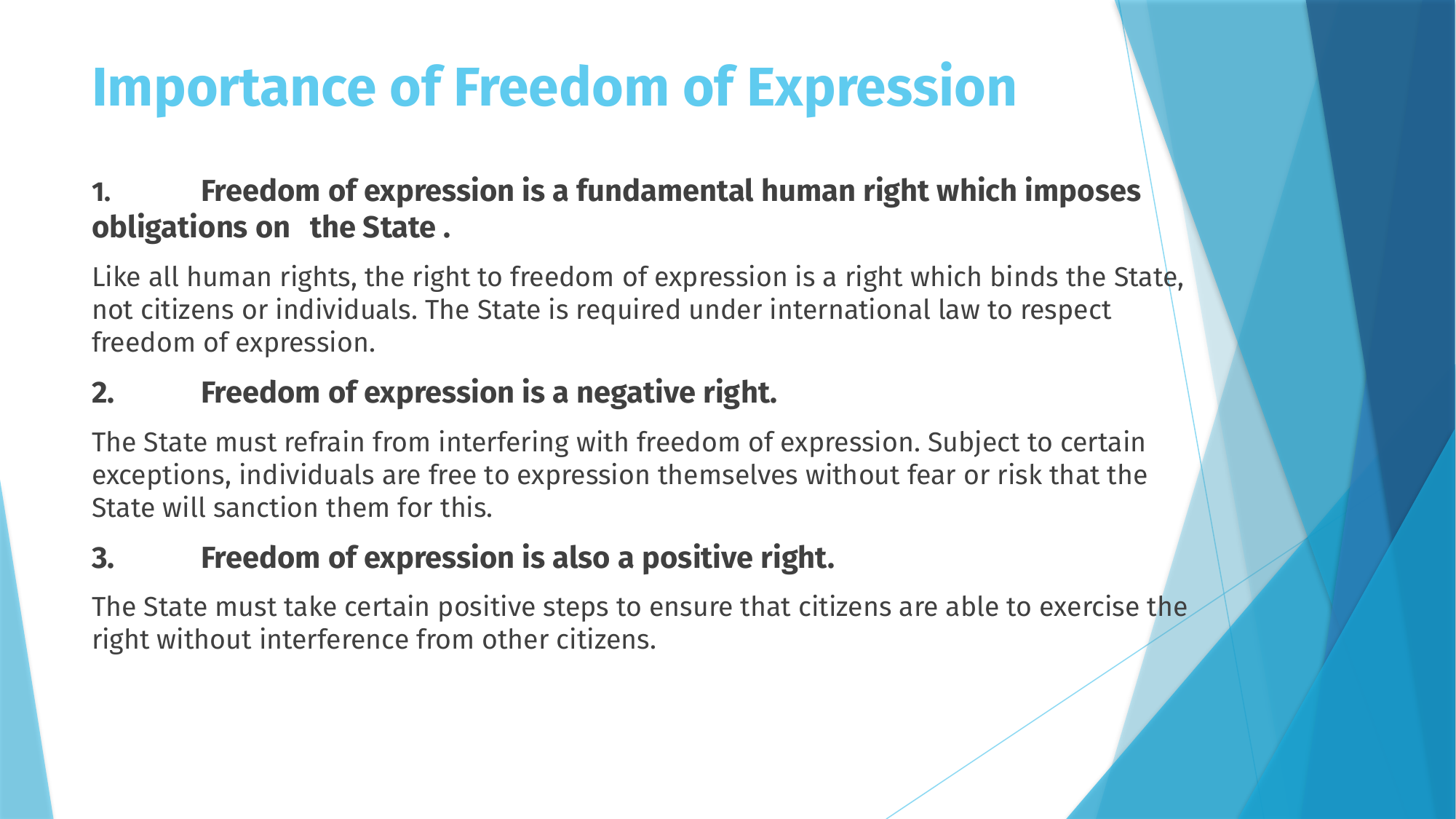

# Importance of Freedom of Expression
1.	Freedom of expression is a fundamental human right which imposes obligations on 	the State .
Like all human rights, the right to freedom of expression is a right which binds the State, not citizens or individuals. The State is required under international law to respect freedom of expression.
2.	Freedom of expression is a negative right.
The State must refrain from interfering with freedom of expression. Subject to certain exceptions, individuals are free to expression themselves without fear or risk that the State will sanction them for this.
3.	Freedom of expression is also a positive right.
The State must take certain positive steps to ensure that citizens are able to exercise the right without interference from other citizens.